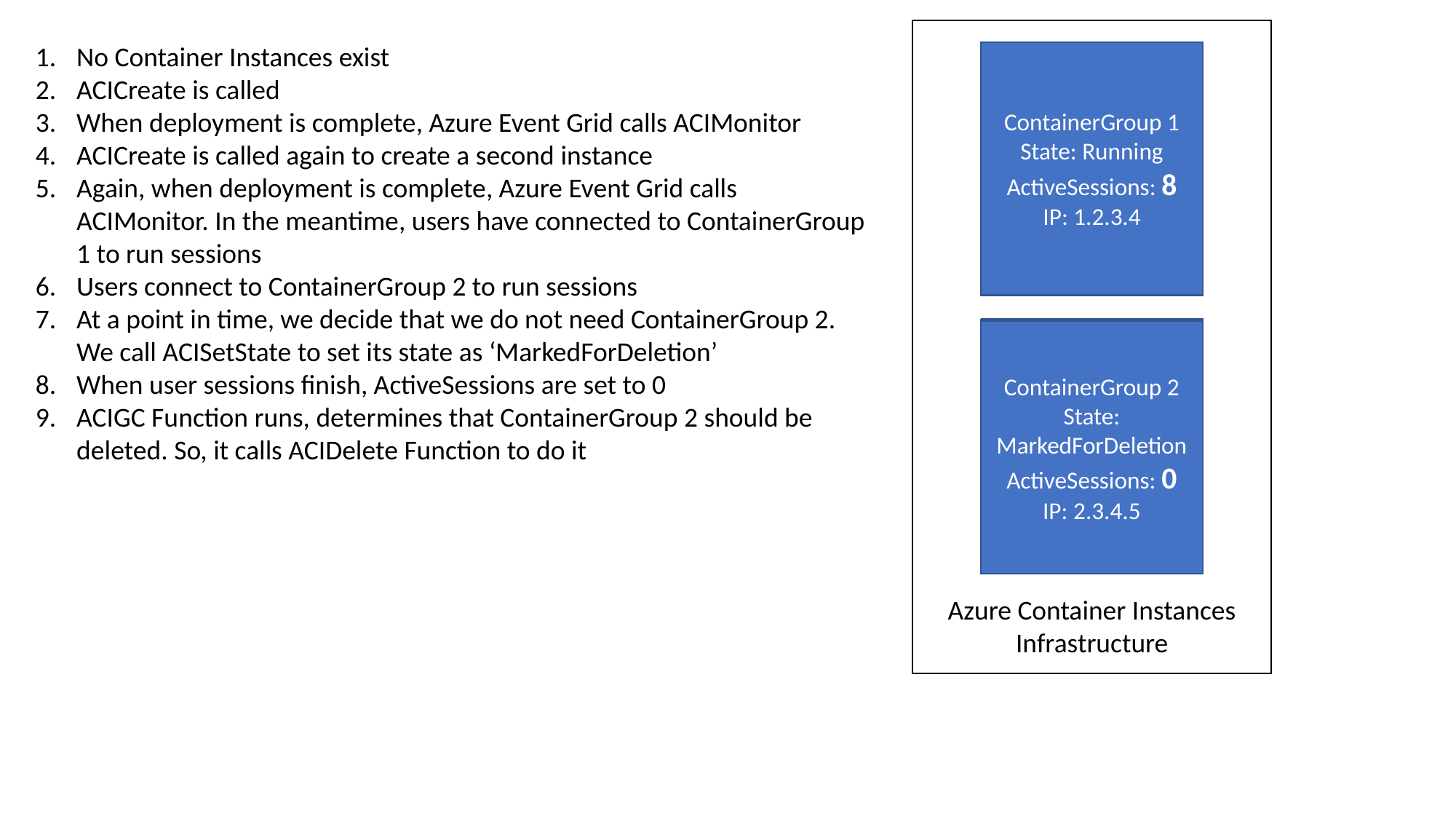

Azure Container Instances Infrastructure
No Container Instances exist
ACICreate is called
When deployment is complete, Azure Event Grid calls ACIMonitor
ACICreate is called again to create a second instance
Again, when deployment is complete, Azure Event Grid calls ACIMonitor. In the meantime, users have connected to ContainerGroup 1 to run sessions
Users connect to ContainerGroup 2 to run sessions
At a point in time, we decide that we do not need ContainerGroup 2. We call ACISetState to set its state as ‘MarkedForDeletion’
When user sessions finish, ActiveSessions are set to 0
ACIGC Function runs, determines that ContainerGroup 2 should be deleted. So, it calls ACIDelete Function to do it

ContainerGroup 1
State: Running
ActiveSessions: 8
IP: 1.2.3.4
ContainerGroup 1
State: Creating
ActiveSessions: 0
ContainerGroup 1
State: Running
ActiveSessions: 0
IP: 1.2.3.4
ContainerGroup 2
State: Creating
ActiveSessions: 0
ContainerGroup 2
State: Running
ActiveSessions: 0
IP: 2.3.4.5
ContainerGroup 2
State: Running
ActiveSessions: 5
IP: 2.3.4.5
ContainerGroup 2
State: MarkedForDeletion
ActiveSessions: 0
IP: 2.3.4.5
ContainerGroup 2
State: MarkedForDeletion
ActiveSessions: 5
IP: 2.3.4.5